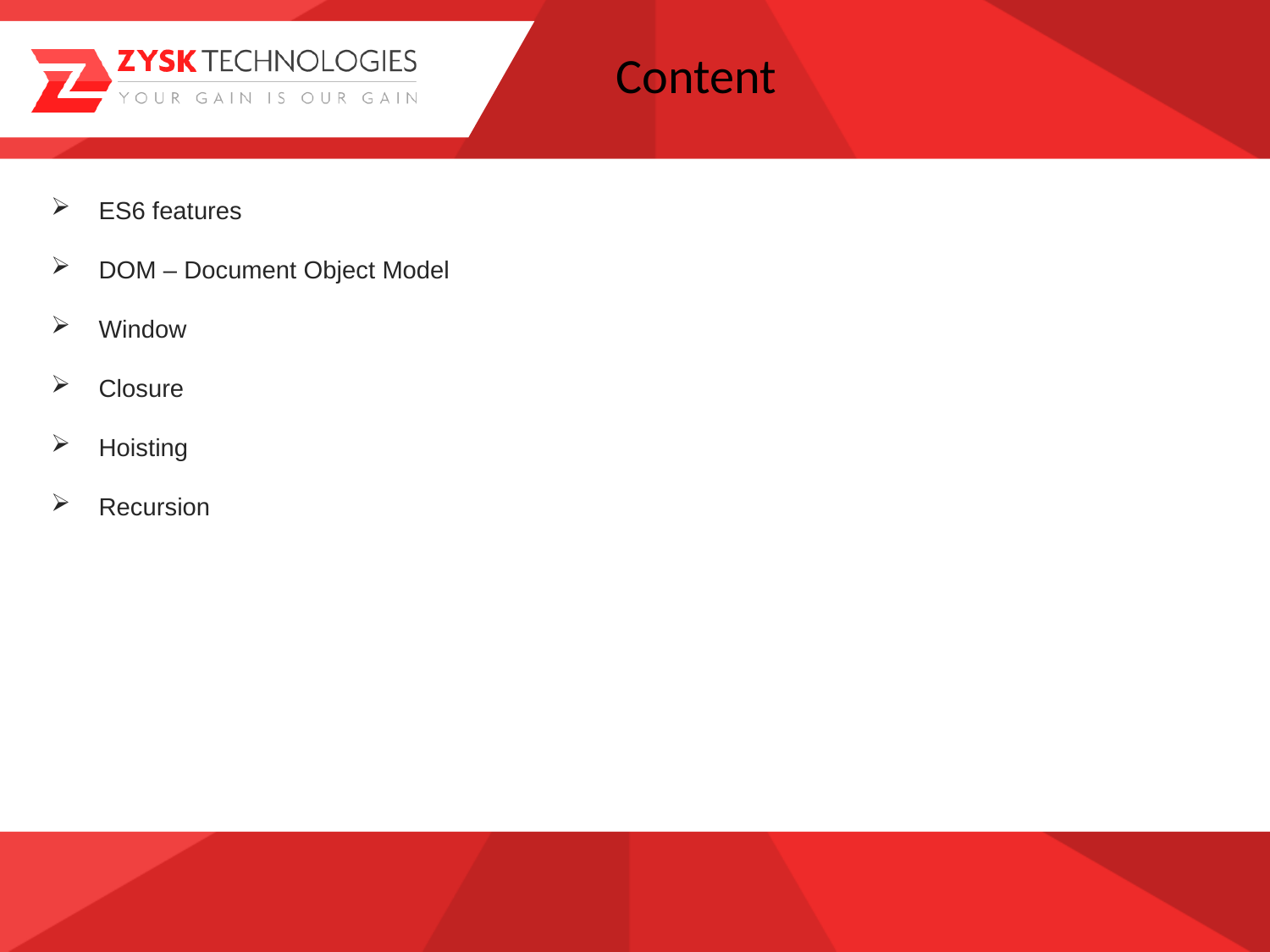

# Content
ES6 features

DOM – Document Object Model

Window

Closure

Hoisting

Recursion